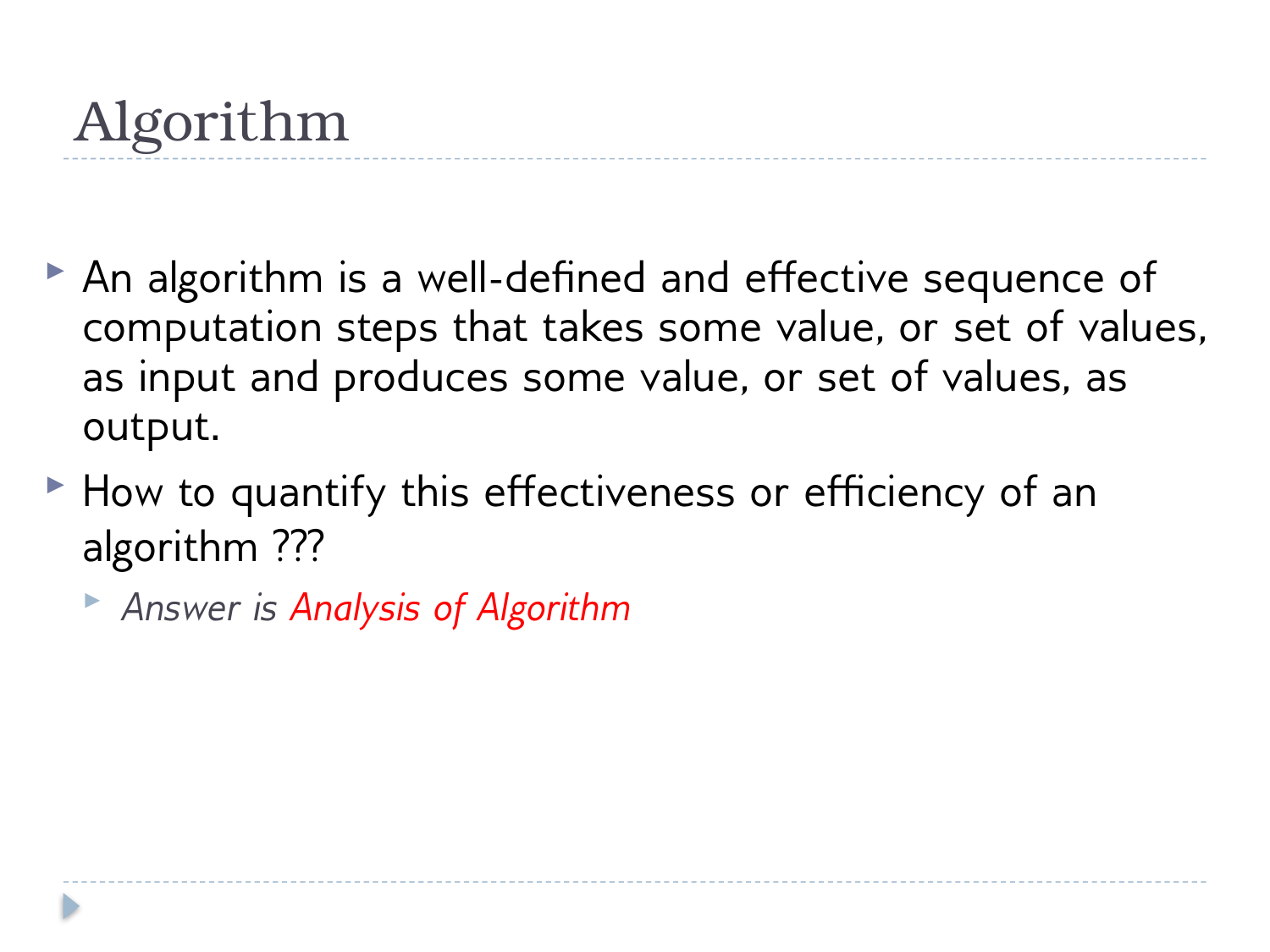

# Algorithm
An algorithm is a well-defined and effective sequence of computation steps that takes some value, or set of values, as input and produces some value, or set of values, as output.
How to quantify this effectiveness or efficiency of an algorithm ???
Answer is Analysis of Algorithm